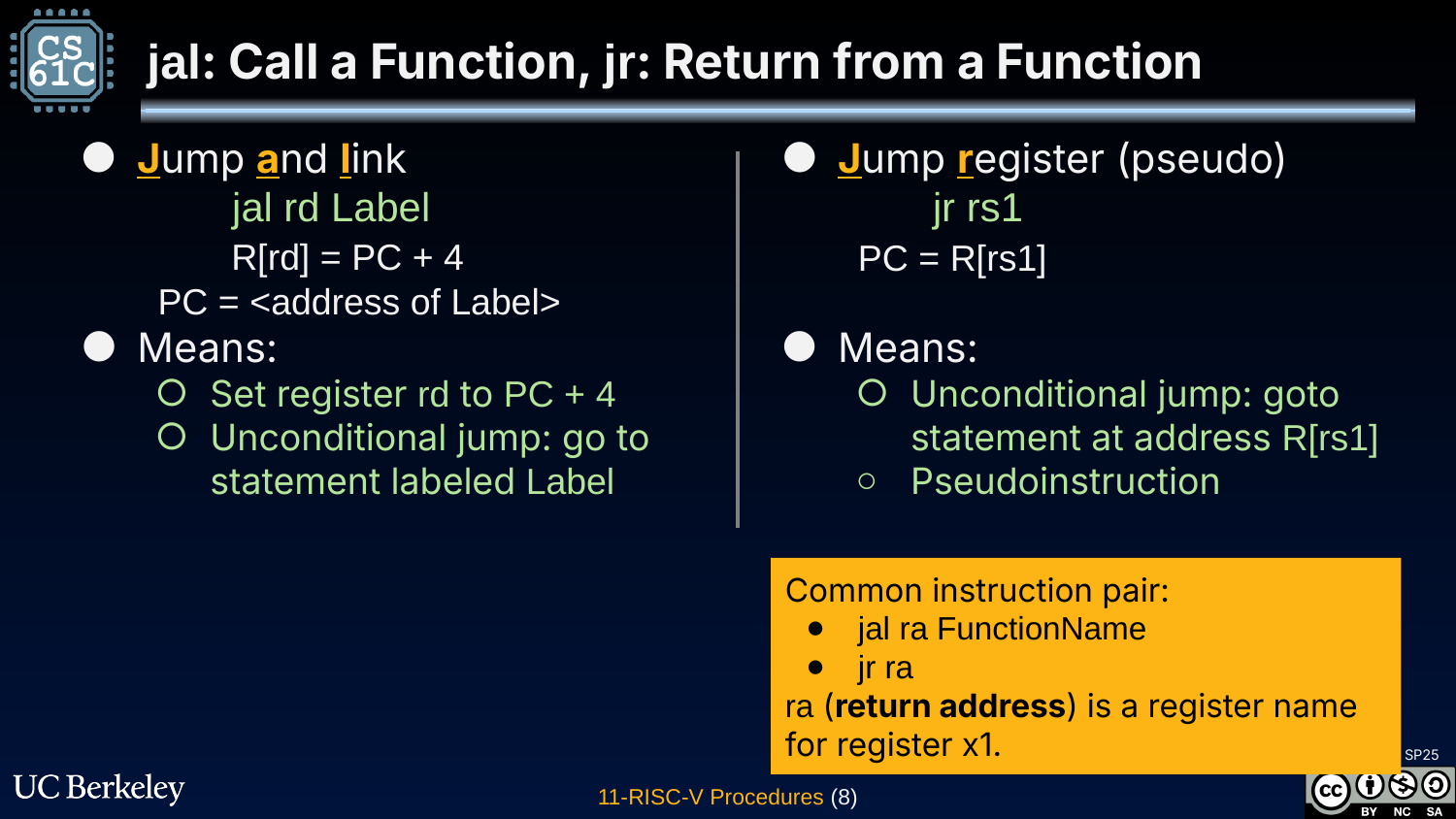

# jal: Call a Function, jr: Return from a Function
Jump and link
	  jal rd Label
Jump register (pseudo)
	  jr rs1
	  R[rd] = PC + 4
  PC = <address of Label>
Means:
Set register rd to PC + 4
Unconditional jump: go to statement labeled Label
  PC = R[rs1]

Means:
Unconditional jump: goto statement at address R[rs1]
Pseudoinstruction
Common instruction pair:
jal ra FunctionName
jr ra
ra (return address) is a register name for register x1.